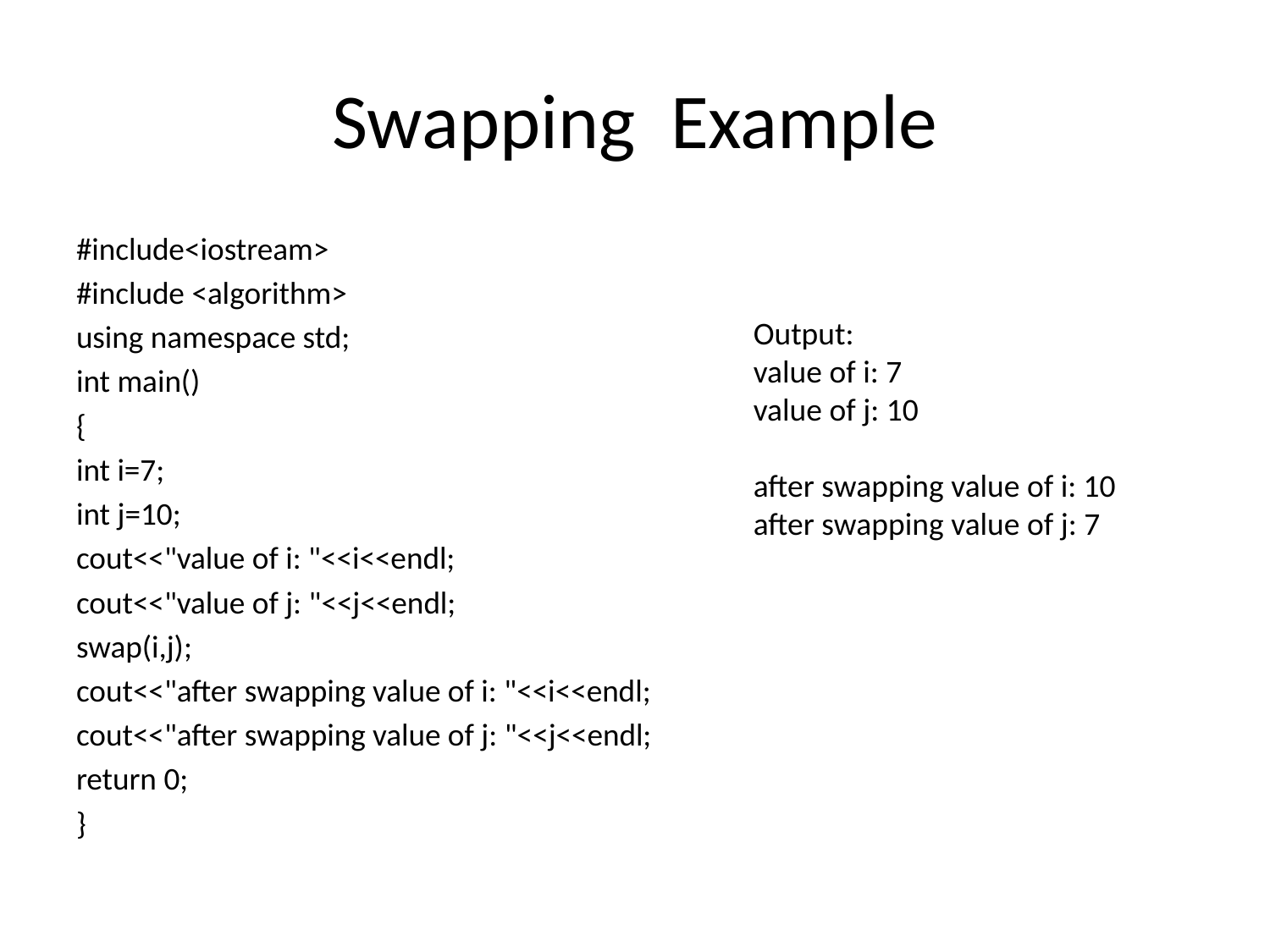

# Swapping  Example
#include<iostream>
#include <algorithm>
using namespace std;
int main()
{
int i=7;
int j=10;
cout<<"value of i: "<<i<<endl;
cout<<"value of j: "<<j<<endl;
swap(i,j);
cout<<"after swapping value of i: "<<i<<endl;
cout<<"after swapping value of j: "<<j<<endl;
return 0;
}

Output:
value of i: 7
value of j: 10

after swapping value of i: 10
after swapping value of j: 7